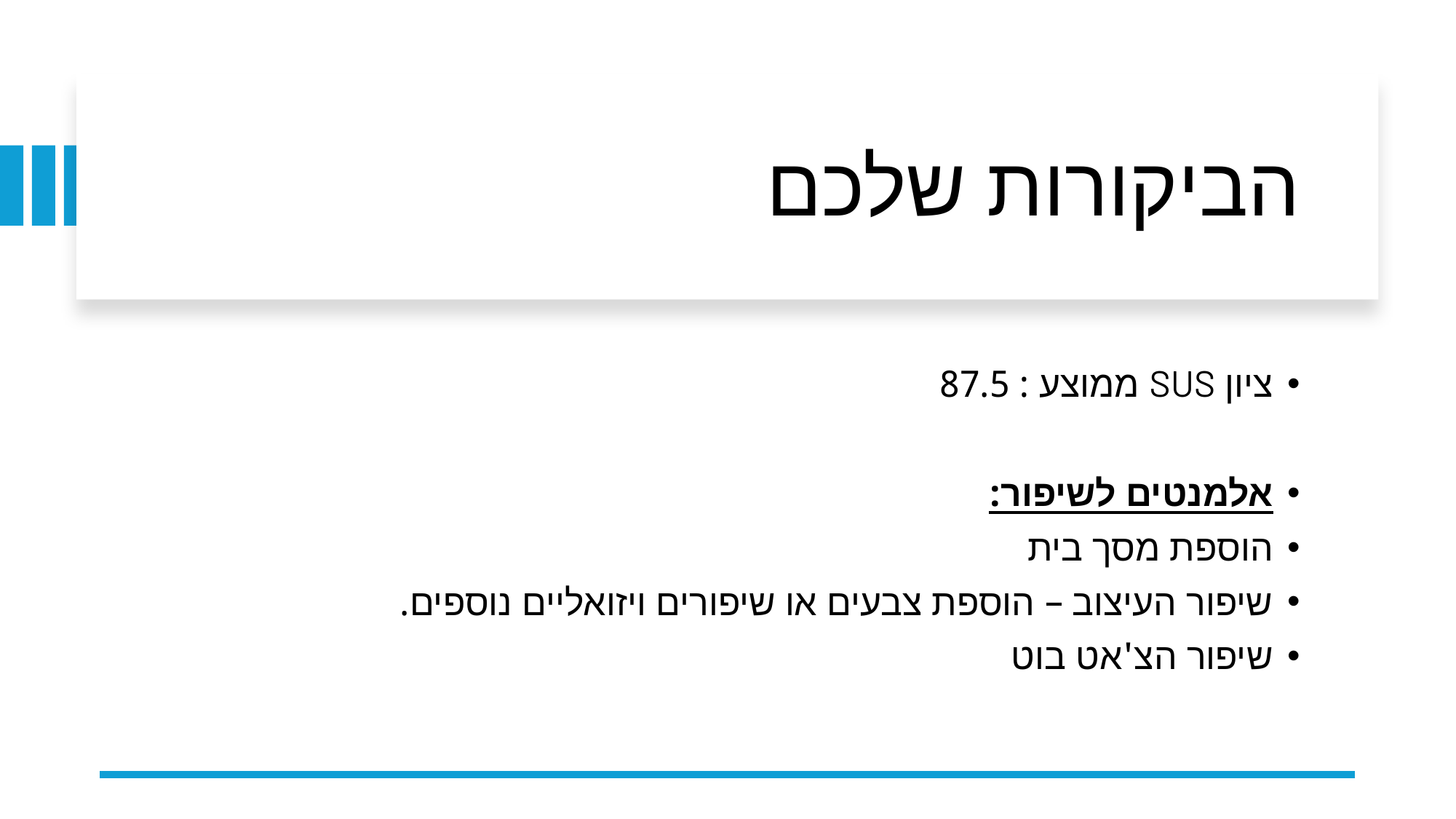

# הביקורות שלכם

ציון SUS ממוצע : 87.5

אלמנטים לשיפור:
הוספת מסך בית
שיפור העיצוב – הוספת צבעים או שיפורים ויזואליים נוספים.
שיפור הצ'אט בוט